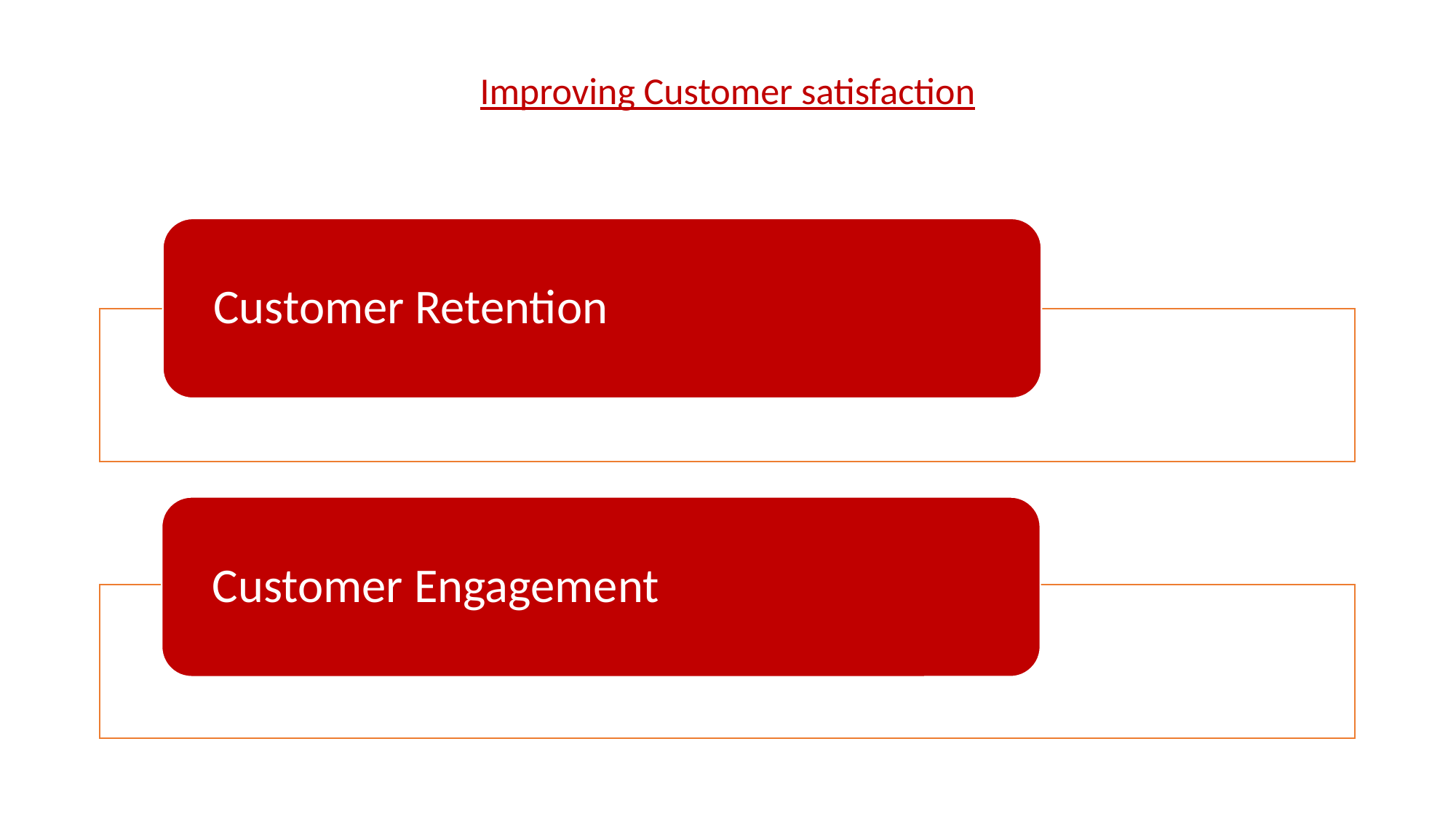

# Improving Customer satisfaction
Customer Retention
Customer Engagement